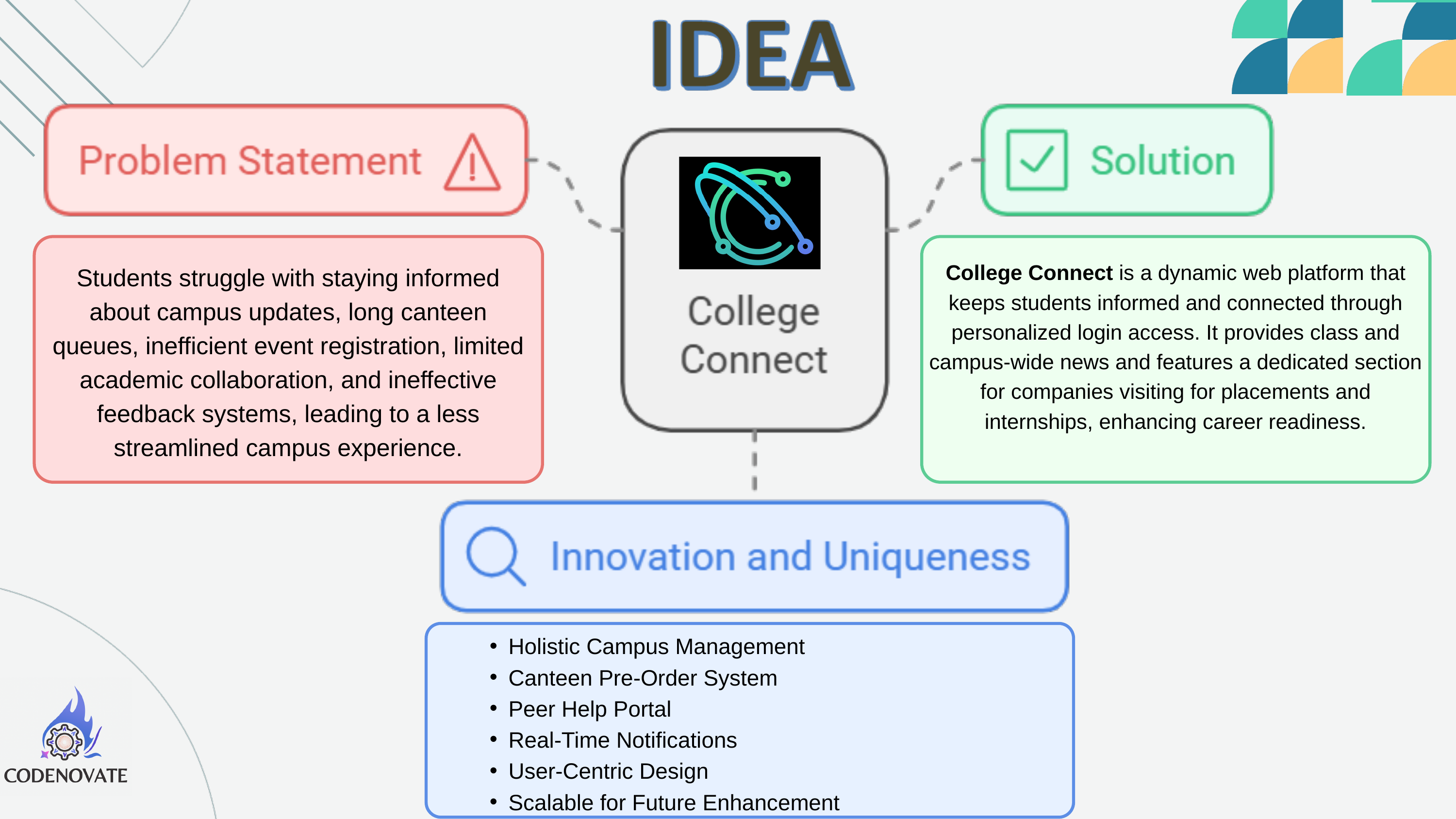

College Connect is a dynamic web platform that keeps students informed and connected through personalized login access. It provides class and campus-wide news and features a dedicated section for companies visiting for placements and internships, enhancing career readiness.
Students struggle with staying informed about campus updates, long canteen queues, inefficient event registration, limited academic collaboration, and ineffective feedback systems, leading to a less streamlined campus experience.

Holistic Campus Management
Canteen Pre-Order System
Peer Help Portal
Real-Time Notifications
User-Centric Design
Scalable for Future Enhancement